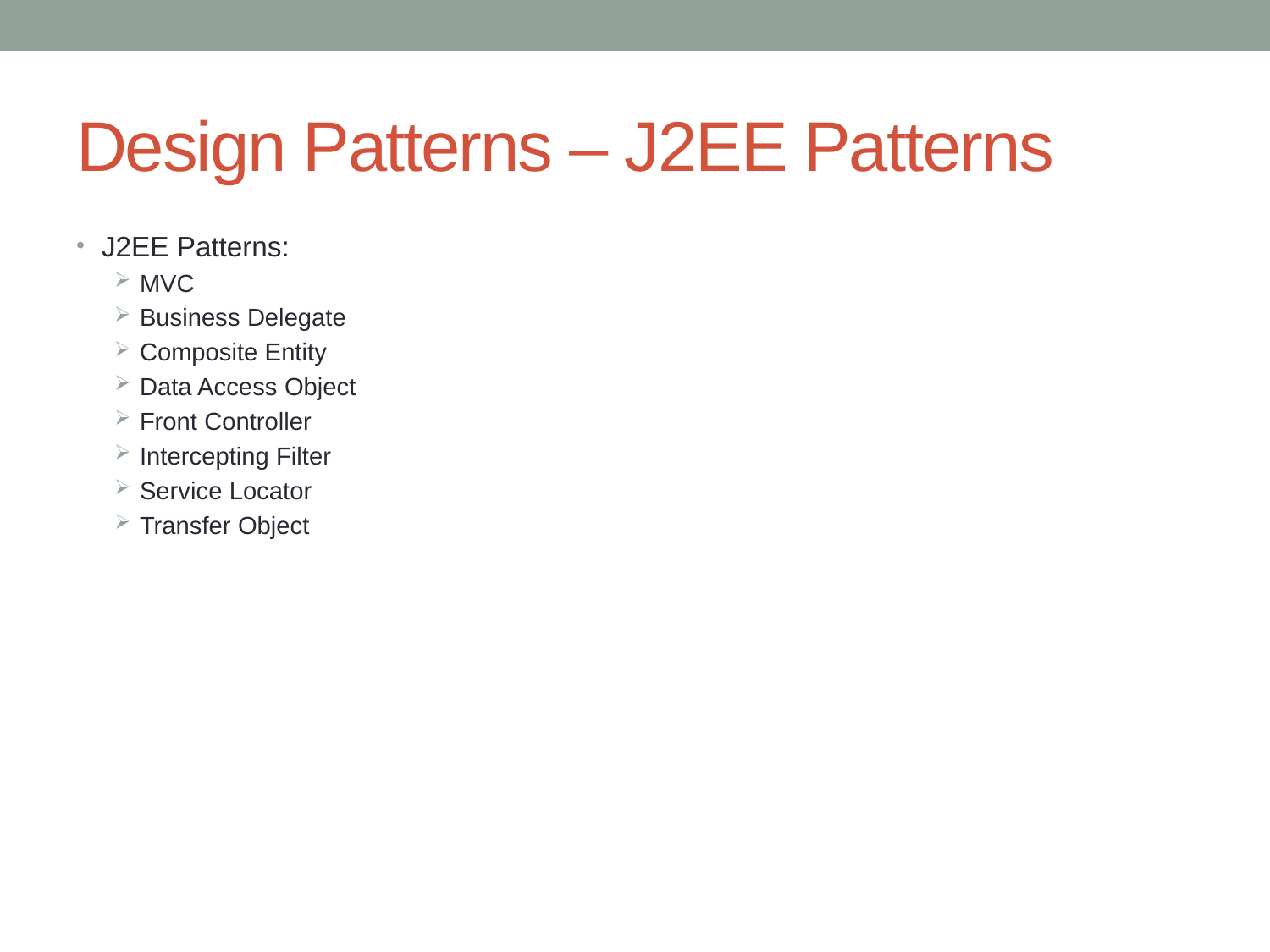

# Design Patterns – J2EE Patterns
J2EE Patterns:
MVC
Business Delegate
Composite Entity
Data Access Object
Front Controller
Intercepting Filter
Service Locator
Transfer Object